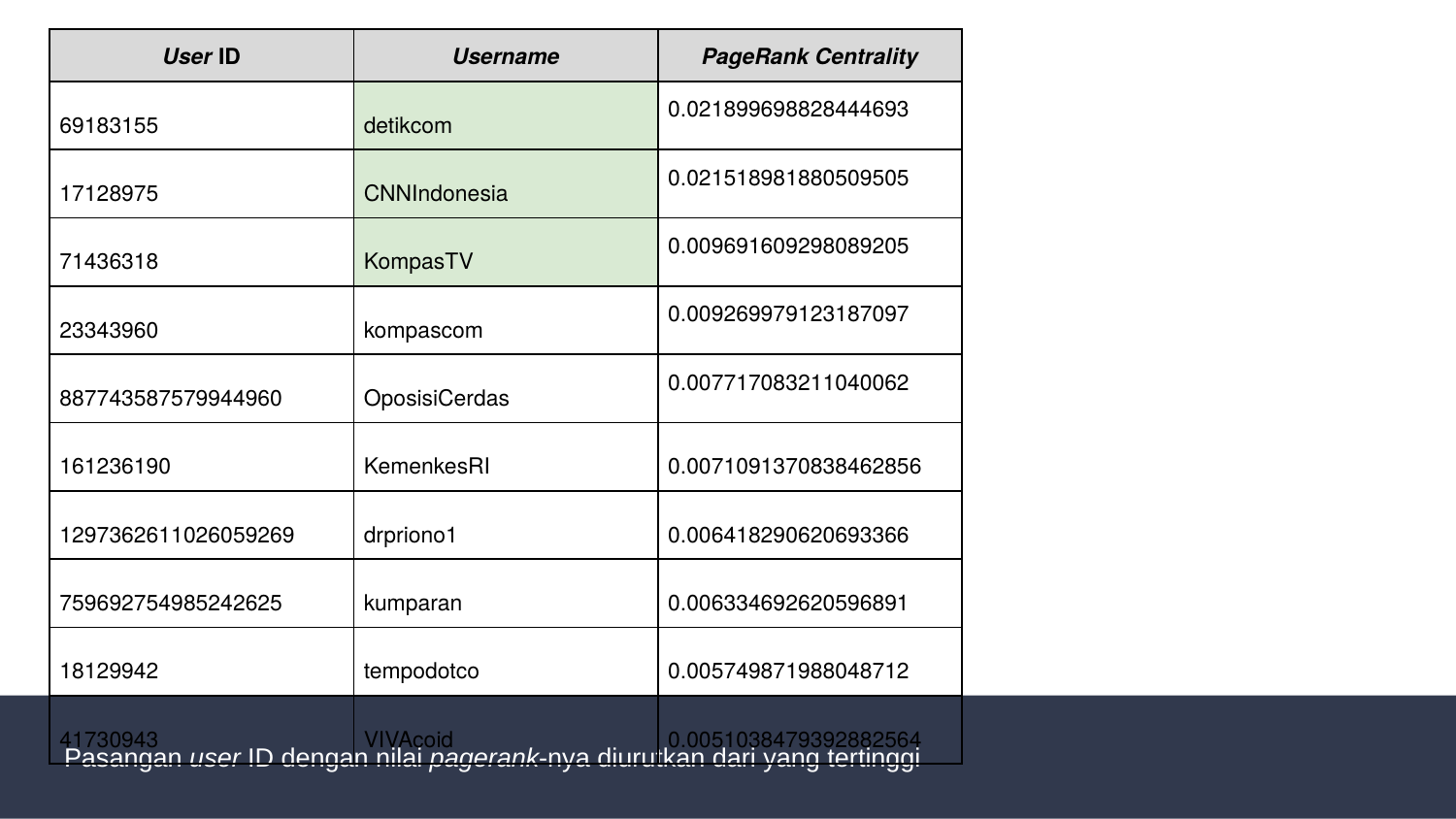

| User ID | Username | PageRank Centrality |
| --- | --- | --- |
| 69183155 | detikcom | 0.021899698828444693 |
| 17128975 | CNNIndonesia | 0.021518981880509505 |
| 71436318 | KompasTV | 0.009691609298089205 |
| 23343960 | kompascom | 0.009269979123187097 |
| 887743587579944960 | OposisiCerdas | 0.007717083211040062 |
| 161236190 | KemenkesRI | 0.0071091370838462856 |
| 1297362611026059269 | drpriono1 | 0.006418290620693366 |
| 759692754985242625 | kumparan | 0.006334692620596891 |
| 18129942 | tempodotco | 0.005749871988048712 |
| 41730943 | VIVAcoid | 0.0051038479392882564 |
Pasangan user ID dengan nilai pagerank-nya diurutkan dari yang tertinggi